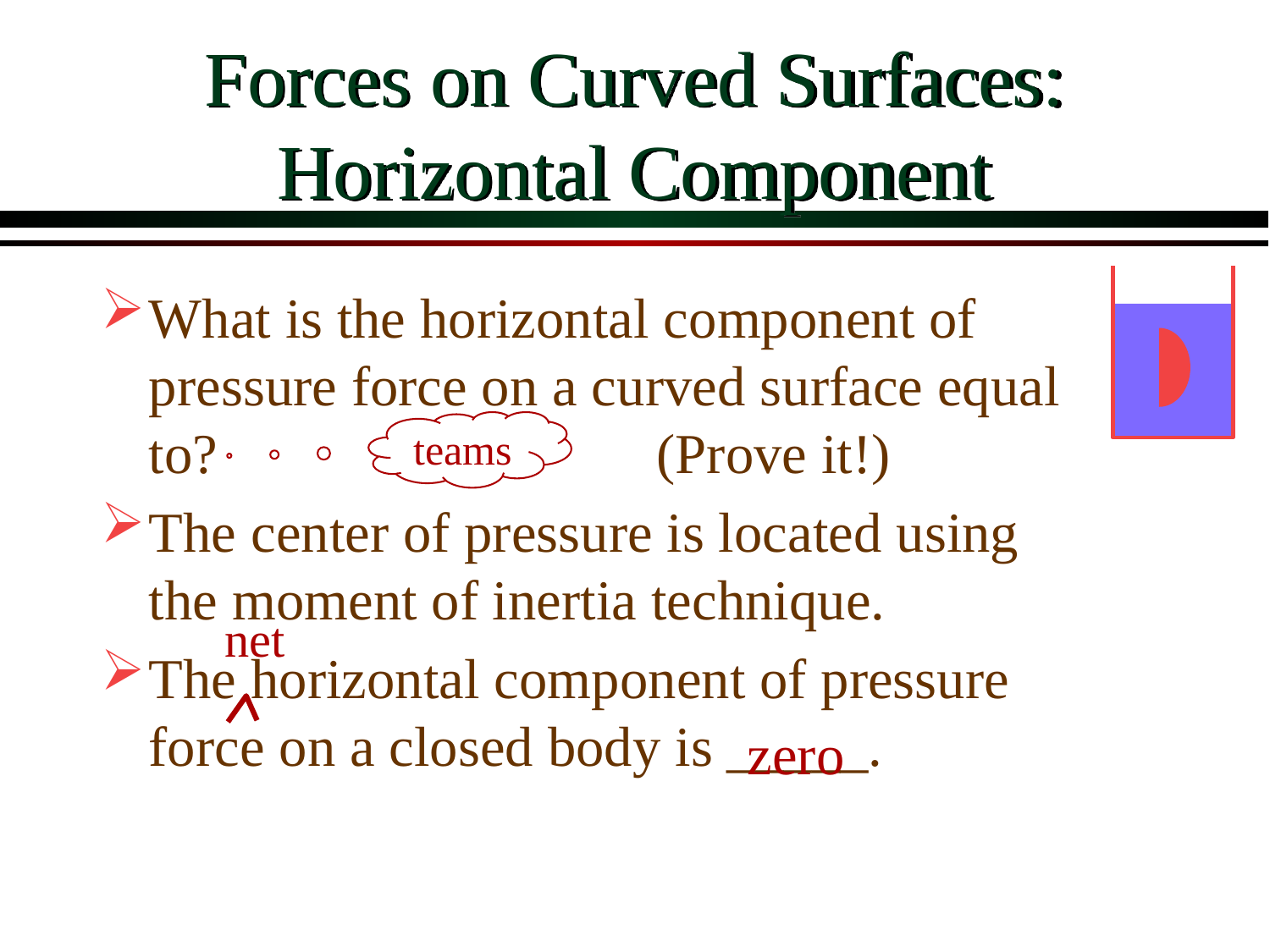

# Forces on Curved Surfaces: Horizontal Component

What is the horizontal component of pressure force on a curved surface equal to?                               (Prove it!)
The center of pressure is located using the moment of inertia technique.
The horizontal component of pressure force on a closed body is _____.

teams
net

zero